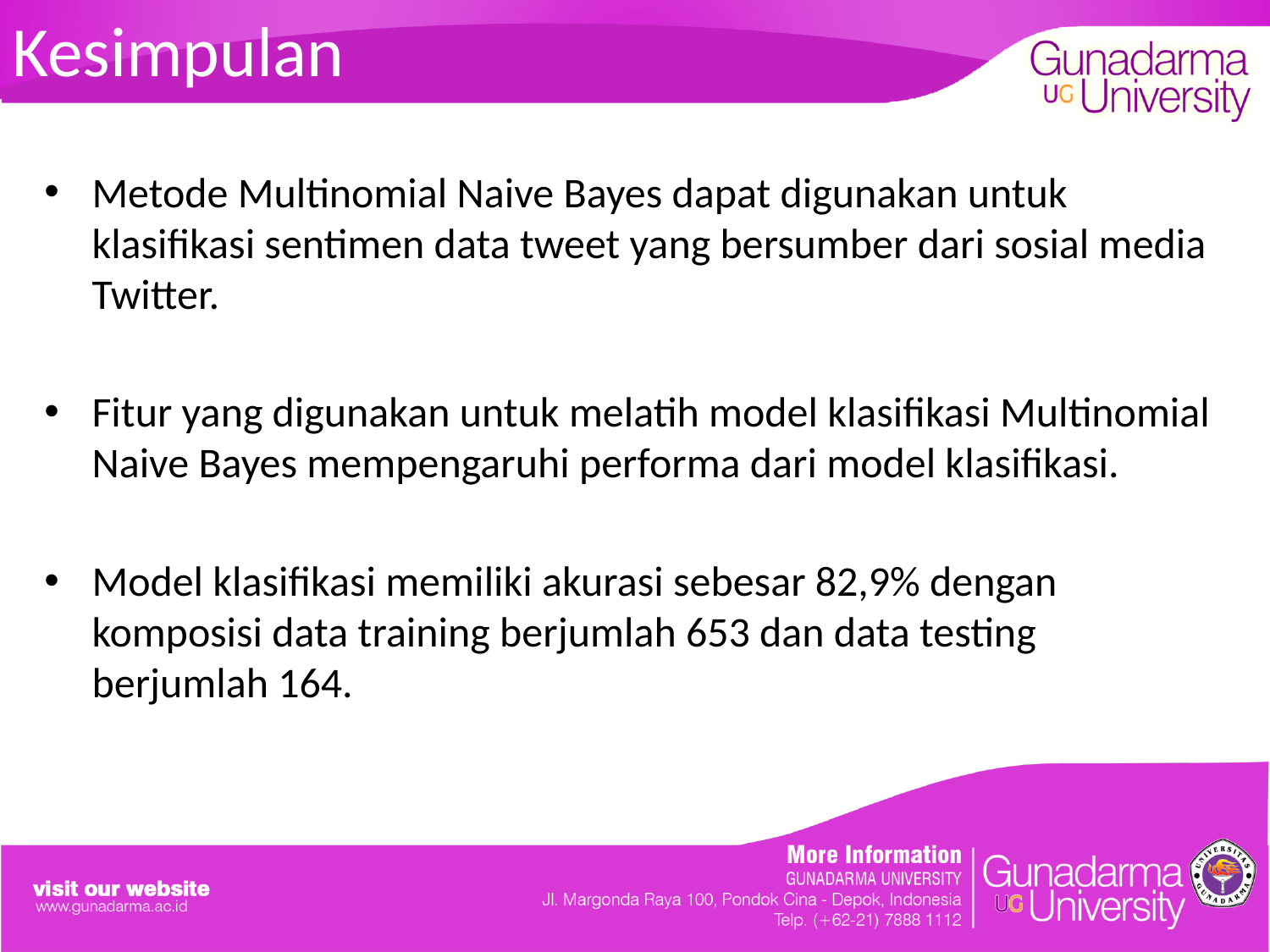

# Kesimpulan
Metode Multinomial Naive Bayes dapat digunakan untuk klasifikasi sentimen data tweet yang bersumber dari sosial media Twitter.

Fitur yang digunakan untuk melatih model klasifikasi Multinomial Naive Bayes mempengaruhi performa dari model klasifikasi.

Model klasifikasi memiliki akurasi sebesar 82,9% dengan komposisi data training berjumlah 653 dan data testing berjumlah 164.